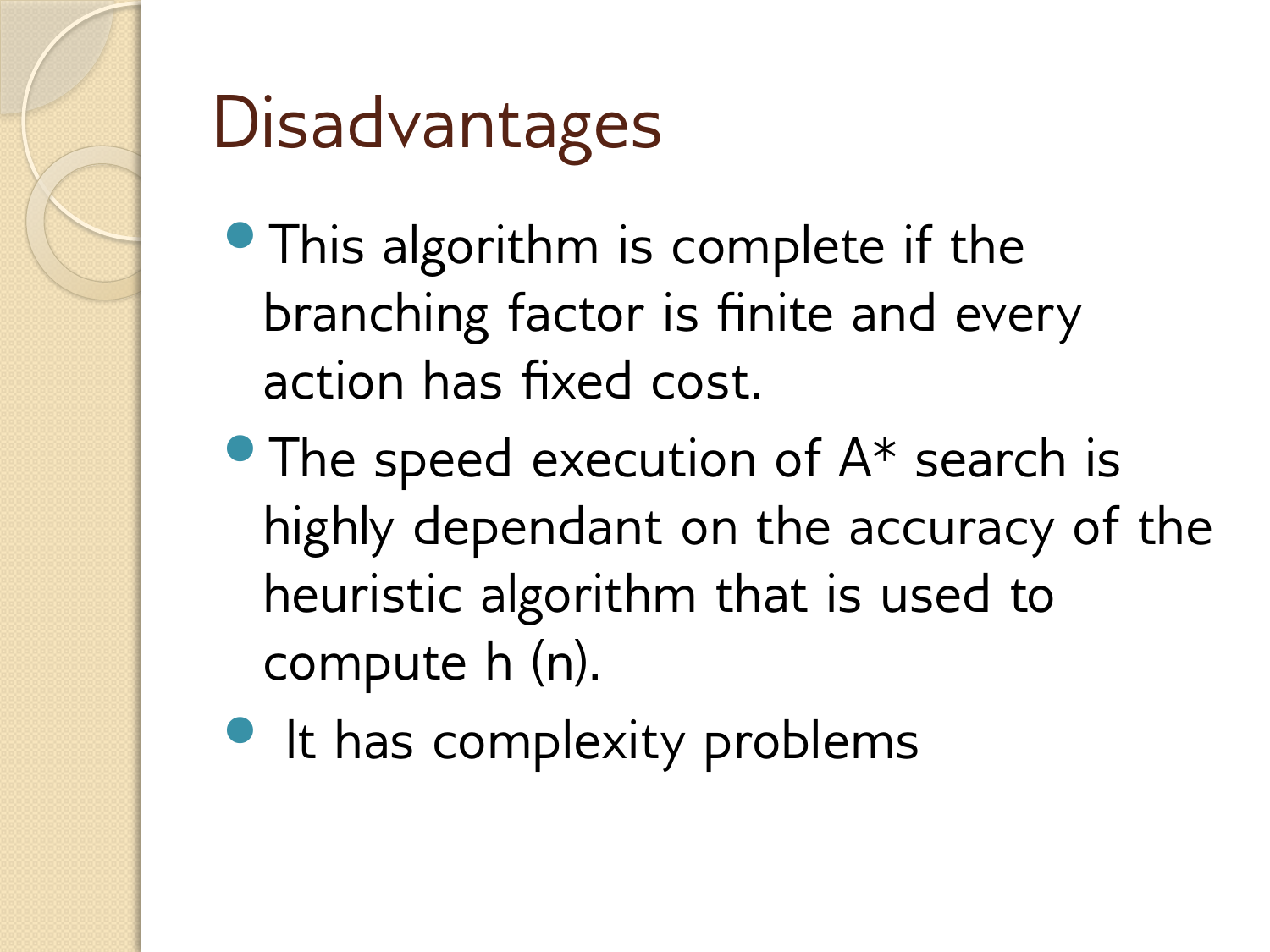

# Disadvantages
This algorithm is complete if the branching factor is finite and every action has fixed cost.
The speed execution of A* search is highly dependant on the accuracy of the heuristic algorithm that is used to compute h (n).
 It has complexity problems